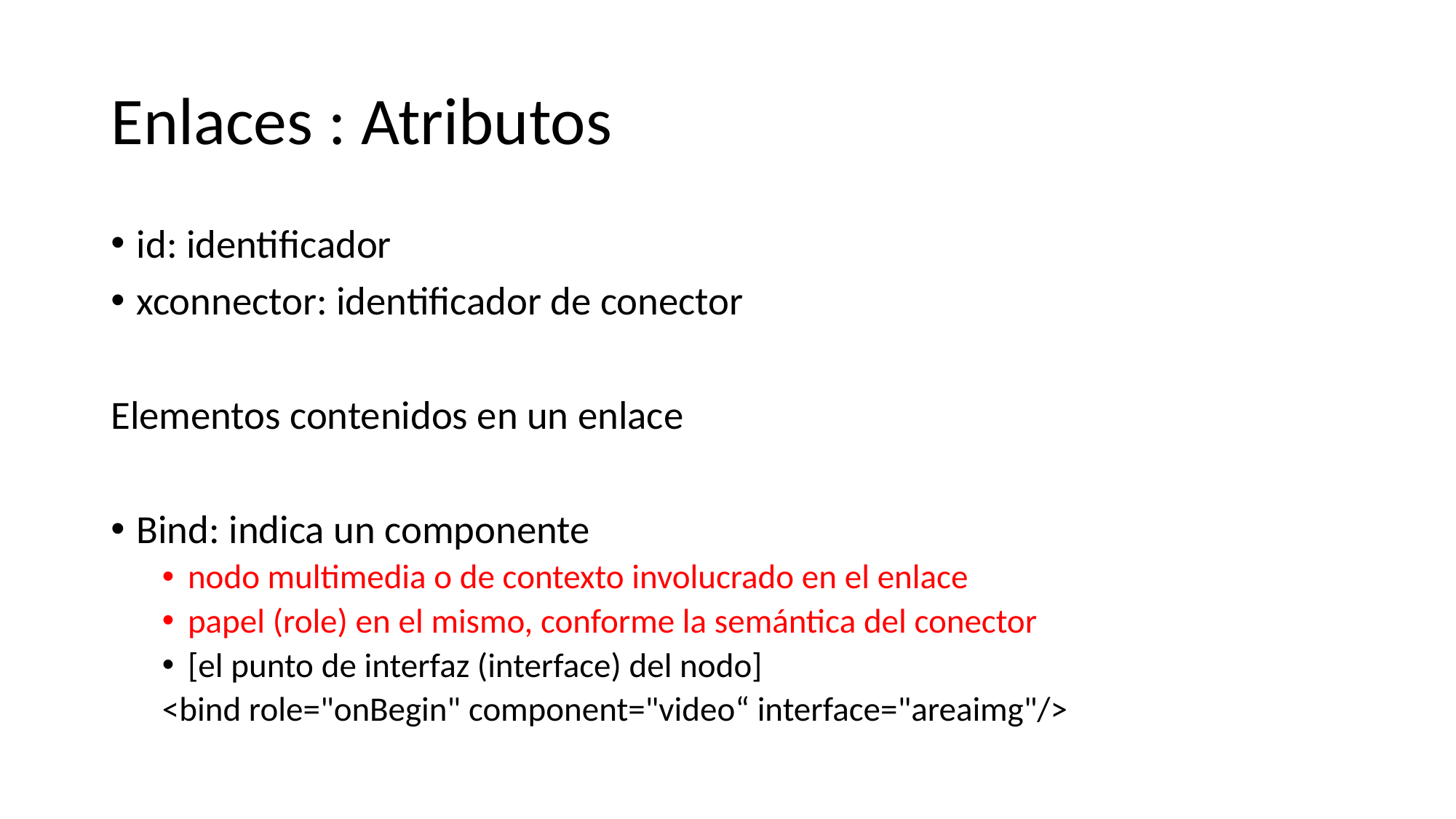

# Enlaces : Atributos
id: identificador
xconnector: identificador de conector

Elementos contenidos en un enlace

Bind: indica un componente
nodo multimedia o de contexto involucrado en el enlace
papel (role) en el mismo, conforme la semántica del conector
[el punto de interfaz (interface) del nodo]
<bind role="onBegin" component="video“ interface="areaimg"/>